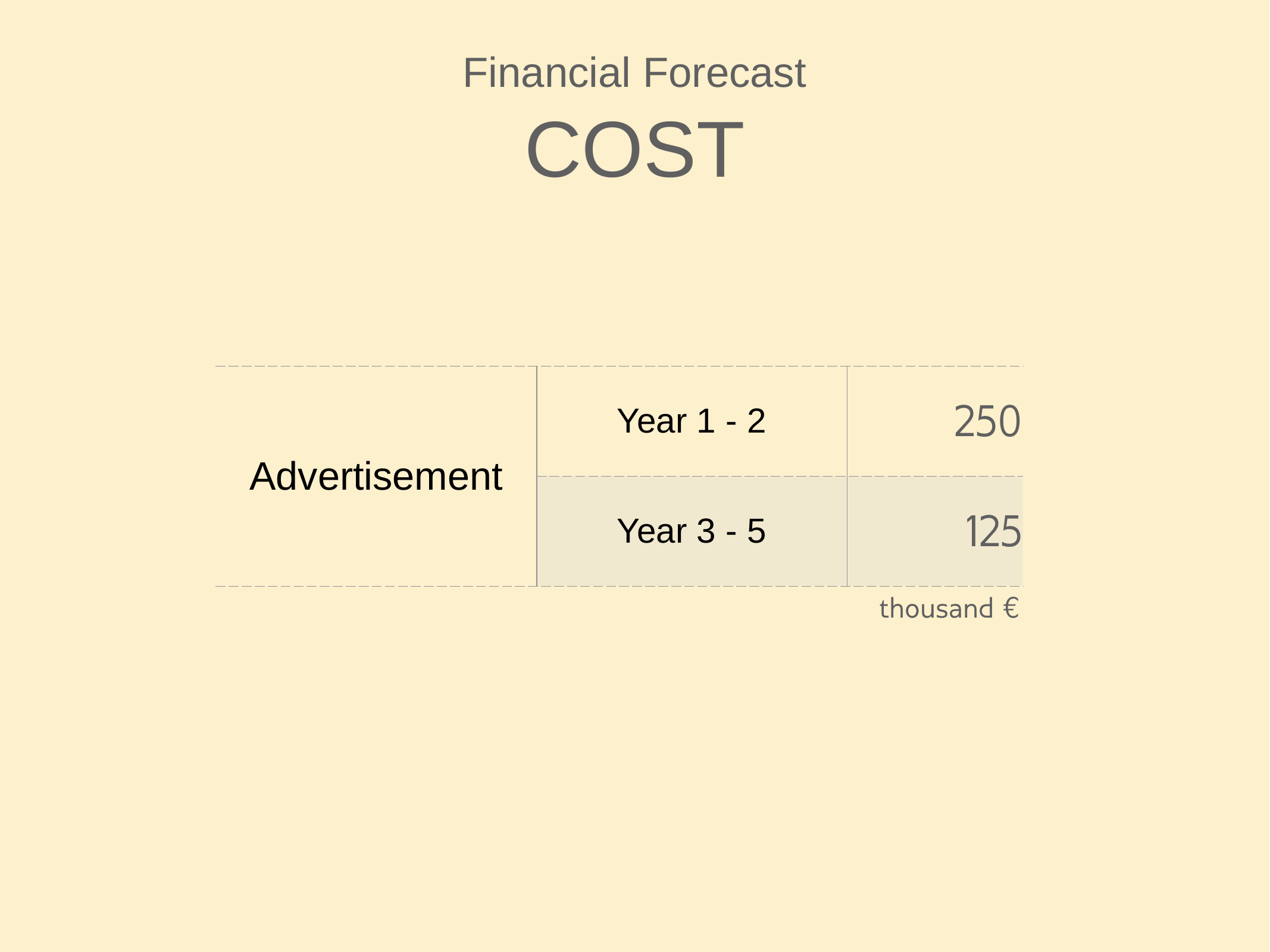

Financial Forecast
Cost
| Advertisement | Year 1 - 2 | 250 |
| --- | --- | --- |
|  | Year 3 - 5 | 125 |
thousand €